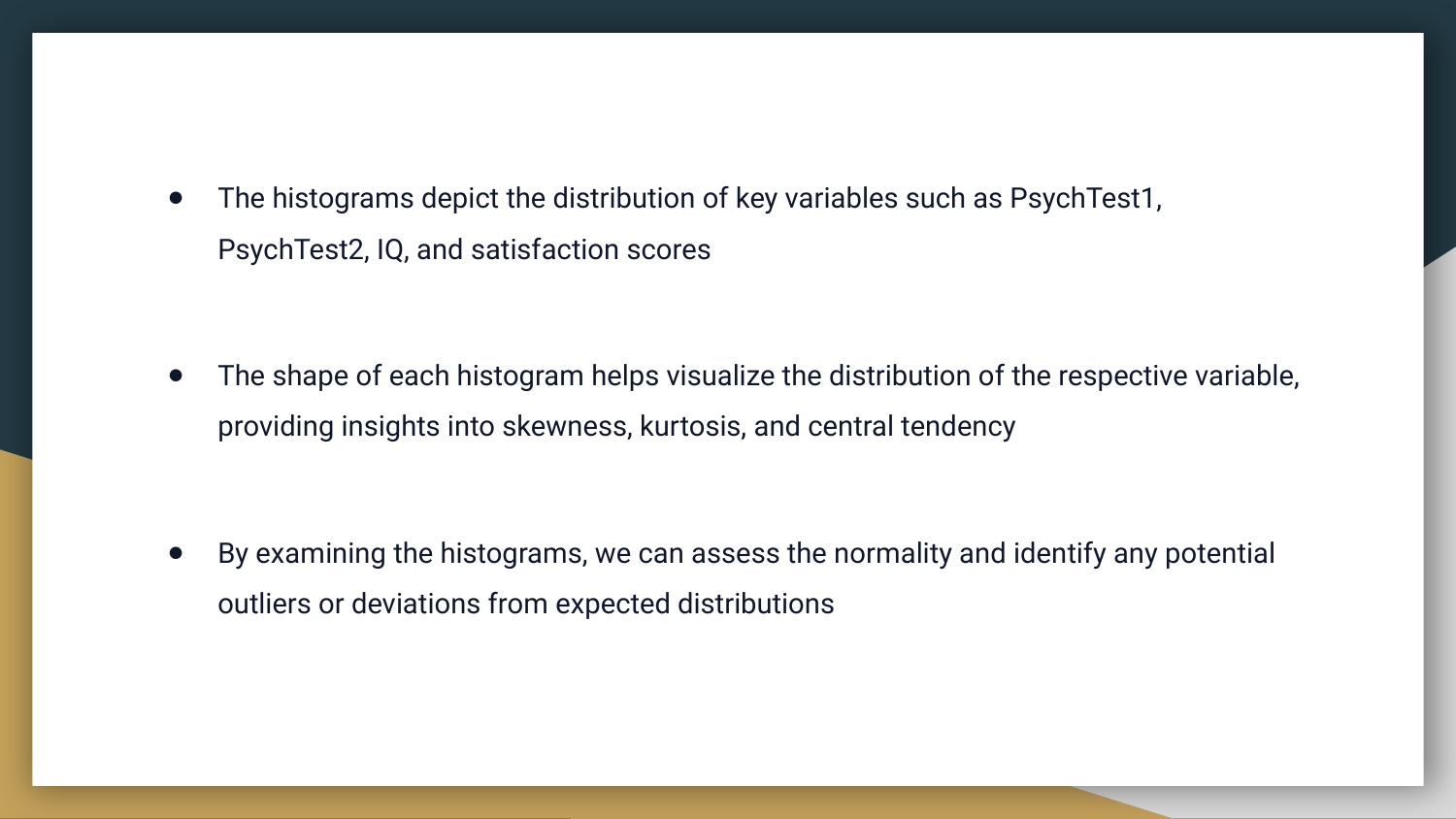

#
The histograms depict the distribution of key variables such as PsychTest1, PsychTest2, IQ, and satisfaction scores

The shape of each histogram helps visualize the distribution of the respective variable, providing insights into skewness, kurtosis, and central tendency

By examining the histograms, we can assess the normality and identify any potential outliers or deviations from expected distributions